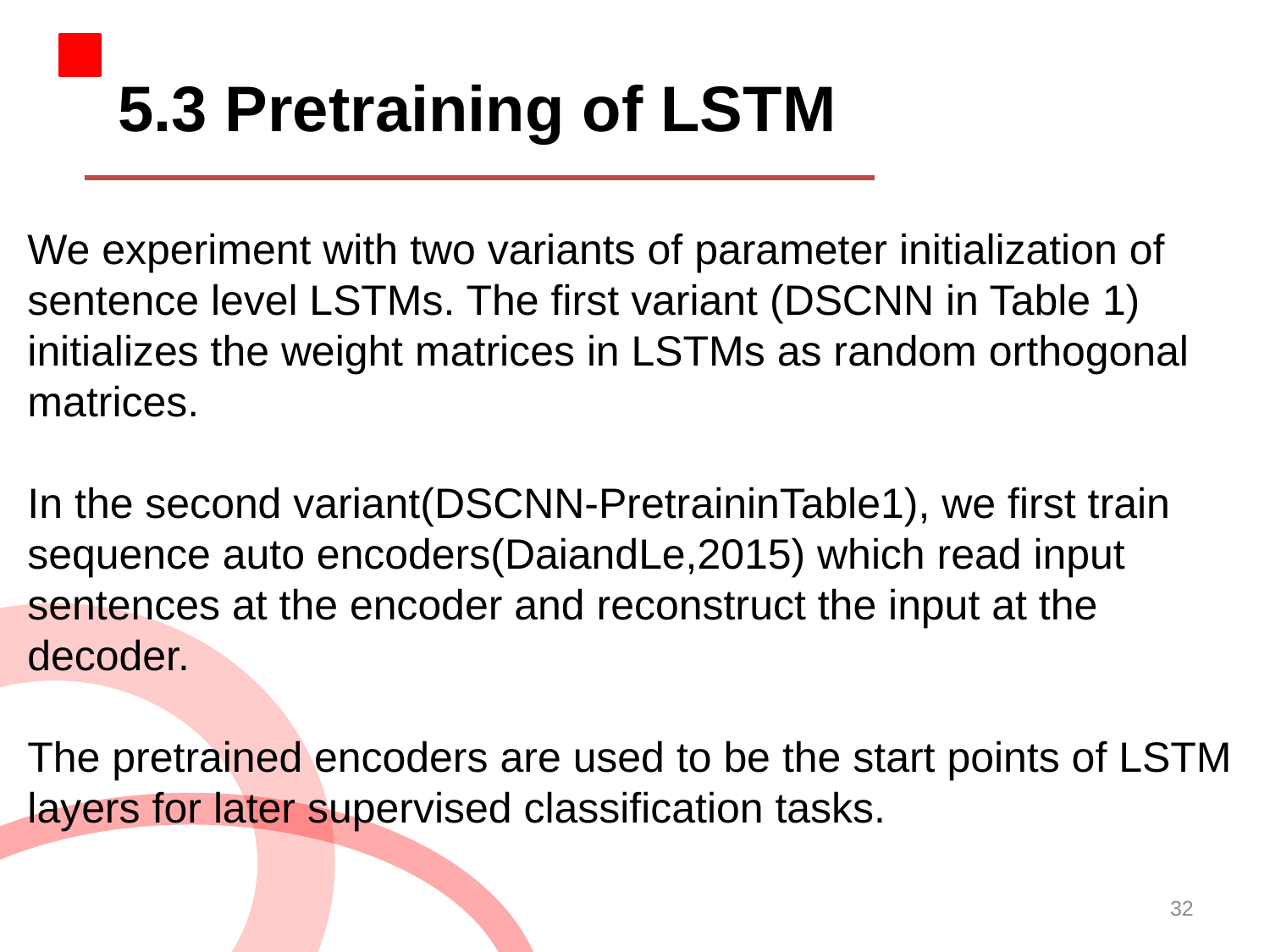

5.3 Pretraining of LSTM

We experiment with two variants of parameter initialization of sentence level LSTMs. The ﬁrst variant (DSCNN in Table 1) initializes the weight matrices in LSTMs as random orthogonal matrices.

In the second variant(DSCNN-PretraininTable1), we ﬁrst train sequence auto encoders(DaiandLe,2015) which read input sentences at the encoder and reconstruct the input at the decoder.

The pretrained encoders are used to be the start points of LSTM layers for later supervised classiﬁcation tasks.

32